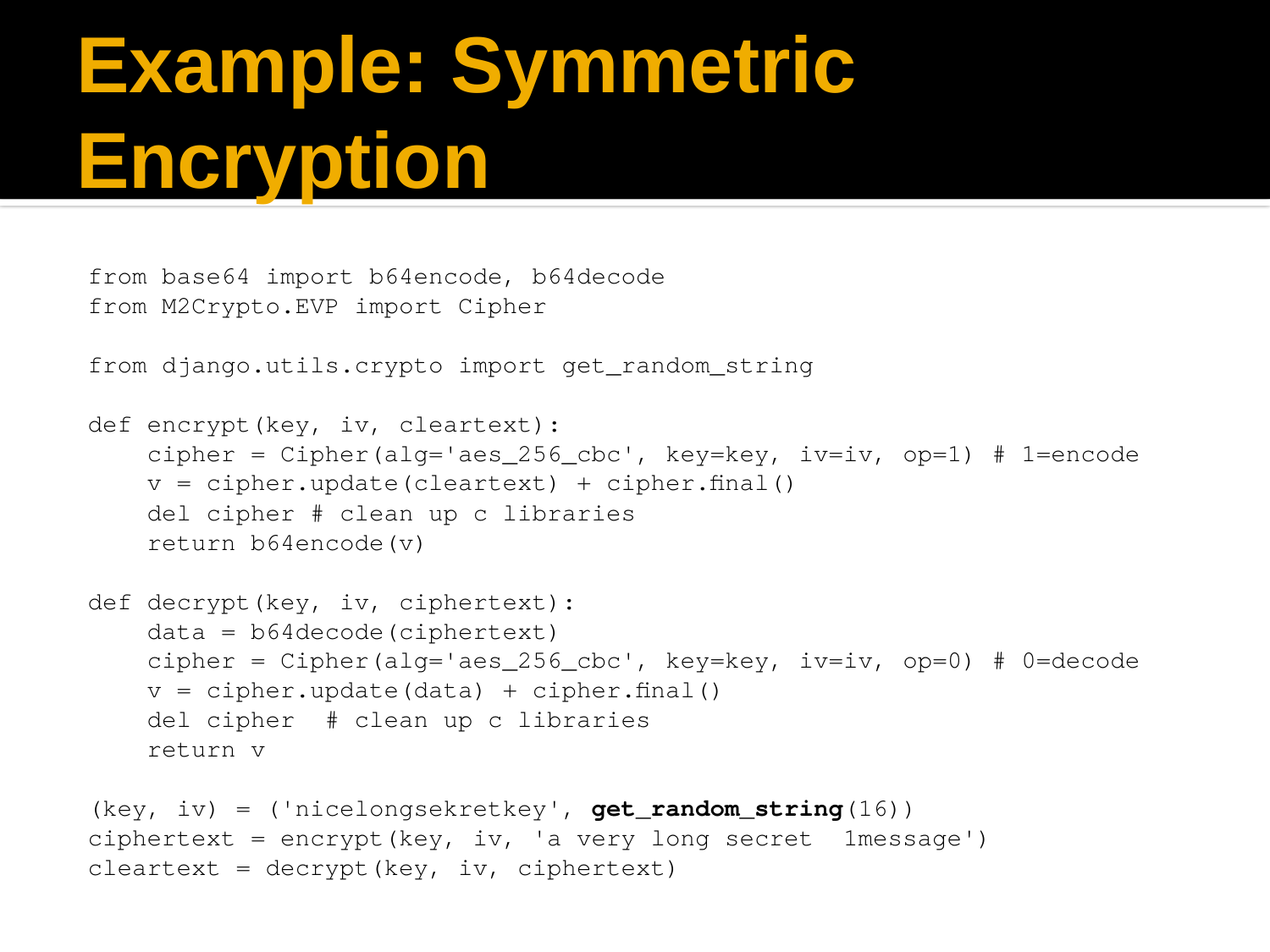

# Example: Symmetric Encryption
from base64 import b64encode, b64decode
from M2Crypto.EVP import Cipher

from django.utils.crypto import get_random_string

def encrypt(key, iv, cleartext):
    cipher = Cipher(alg='aes_256_cbc', key=key, iv=iv, op=1) # 1=encode
    v = cipher.update(cleartext) + cipher.final()
    del cipher # clean up c libraries
    return b64encode(v)

def decrypt(key, iv, ciphertext):
    data = b64decode(ciphertext)
    cipher = Cipher(alg='aes_256_cbc', key=key, iv=iv, op=0) # 0=decode
    v = cipher.update(data) + cipher.final()
    del cipher  # clean up c libraries
    return v

(key, iv) = ('nicelongsekretkey', get_random_string(16))
ciphertext = encrypt(key, iv, 'a very long secret  1message')
cleartext = decrypt(key, iv, ciphertext)